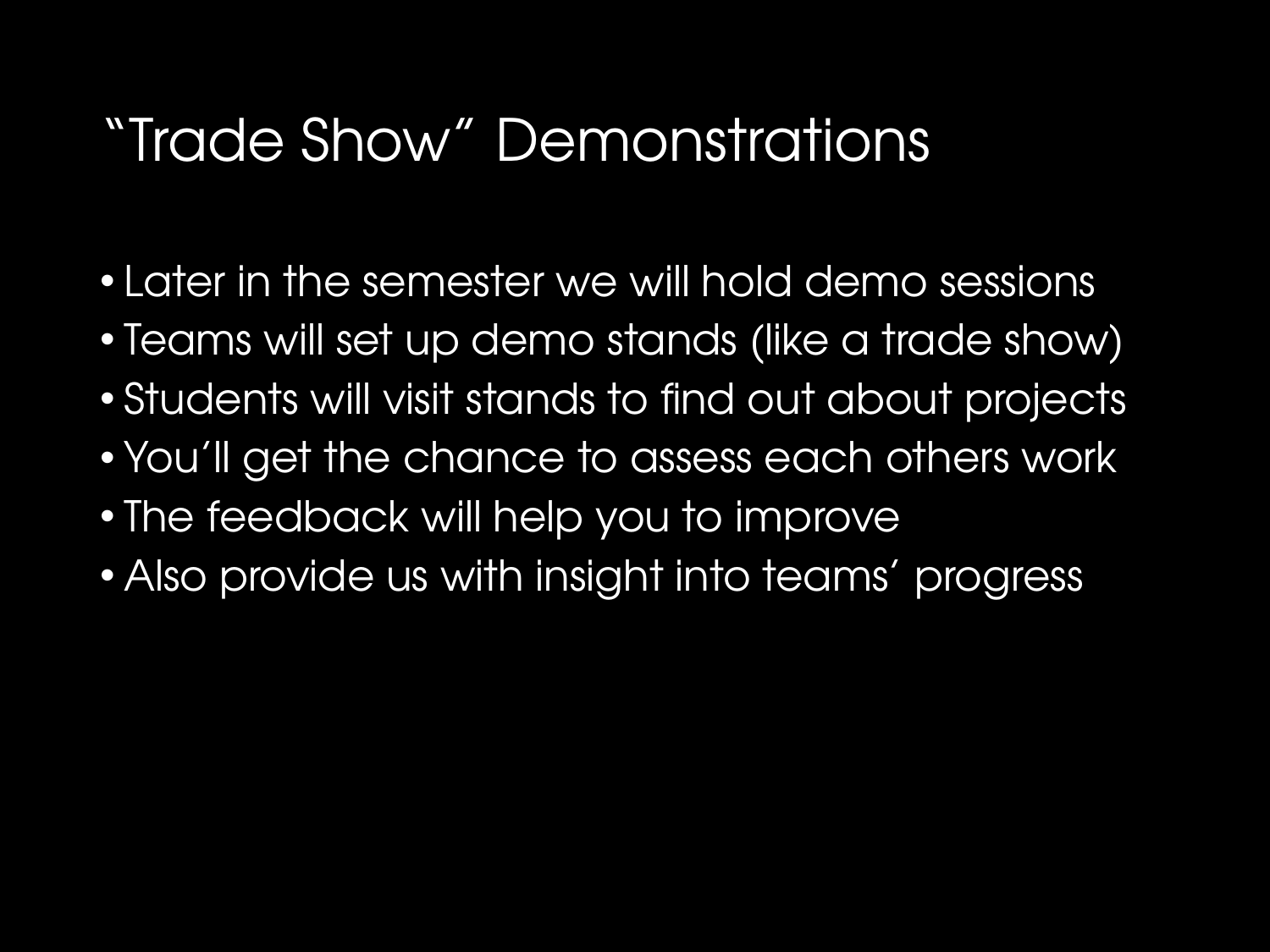

# “Trade Show” Demonstrations
Later in the semester we will hold demo sessions
Teams will set up demo stands (like a trade show)
Students will visit stands to find out about projects
You’ll get the chance to assess each others work
The feedback will help you to improve
Also provide us with insight into teams’ progress